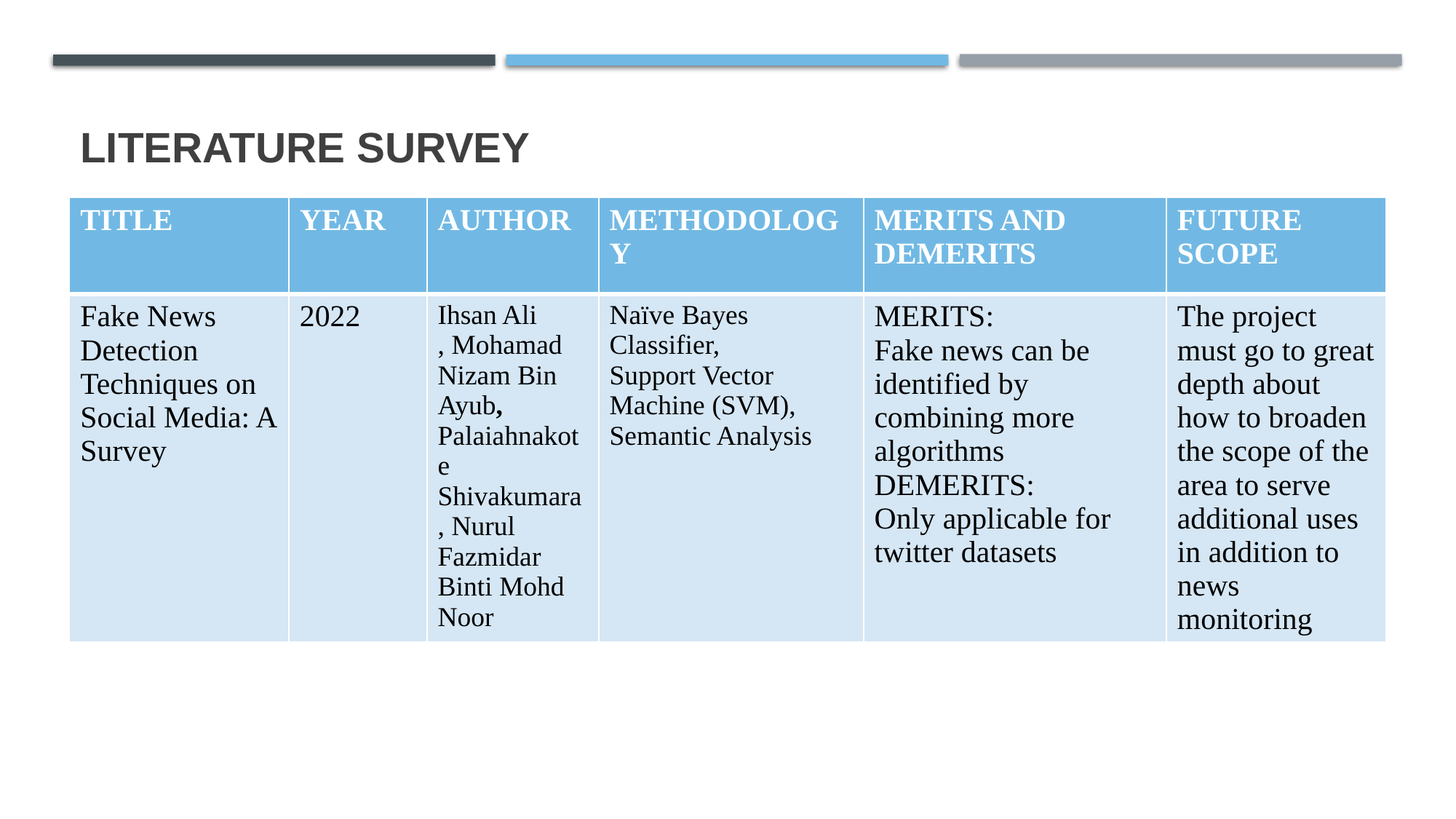

# LITERATURE SURVEY
| TITLE | YEAR | AUTHOR | METHODOLOGY | MERITS AND DEMERITS | FUTURE SCOPE |
| --- | --- | --- | --- | --- | --- |
| Fake News Detection Techniques on Social Media: A Survey | 2022 | Ihsan Ali , Mohamad Nizam Bin Ayub, Palaiahnakote Shivakumara, Nurul Fazmidar Binti Mohd Noor | Naïve Bayes Classifier, Support Vector Machine (SVM), Semantic Analysis | MERITS: Fake news can be identified by combining more algorithms DEMERITS: Only applicable for twitter datasets | The project must go to great depth about how to broaden the scope of the area to serve additional uses in addition to news monitoring |